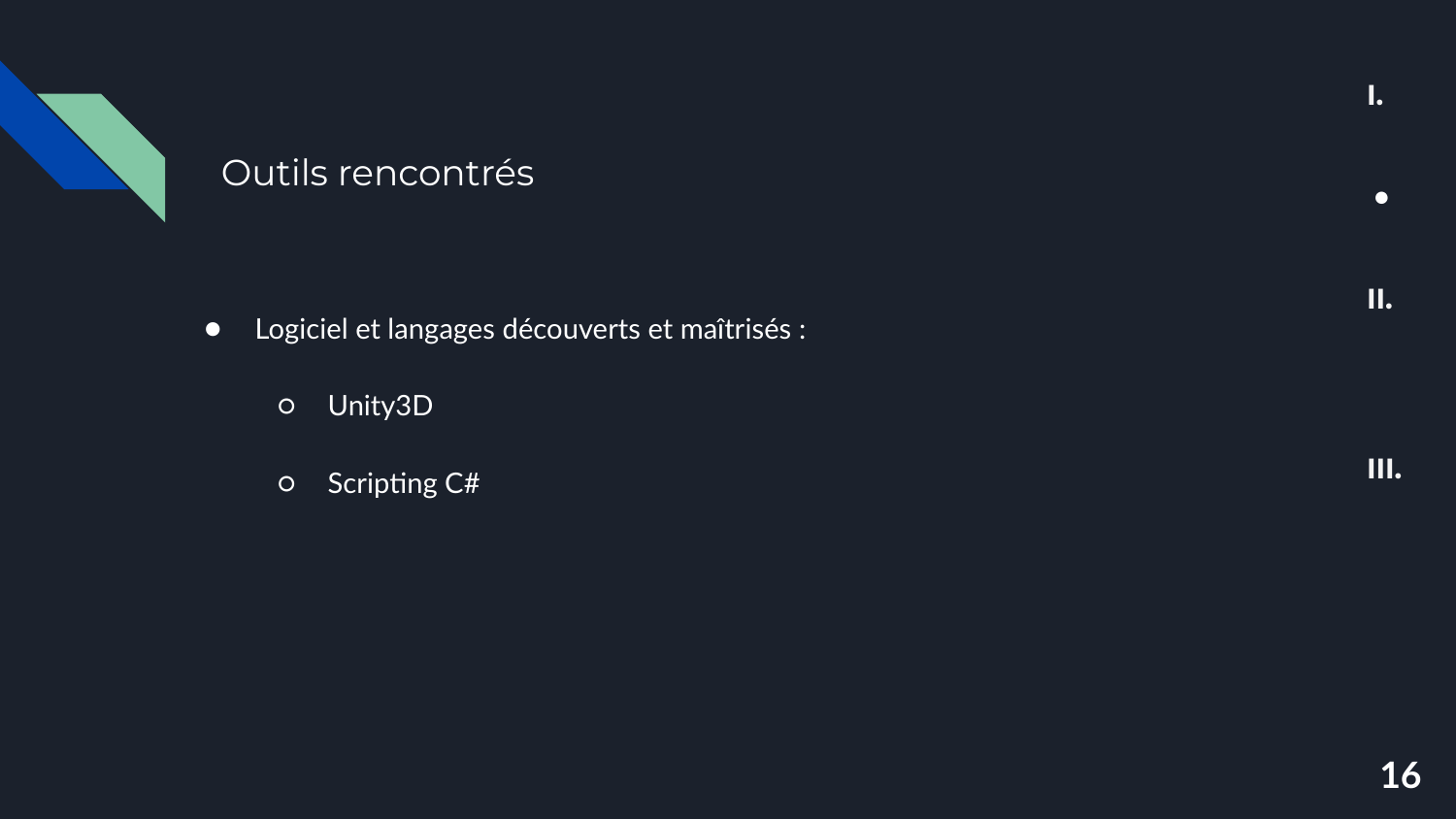

I.

  II.

  III.

# Outils rencontrés
Logiciel et langages découverts et maîtrisés :

Unity3D

Scripting C#

16